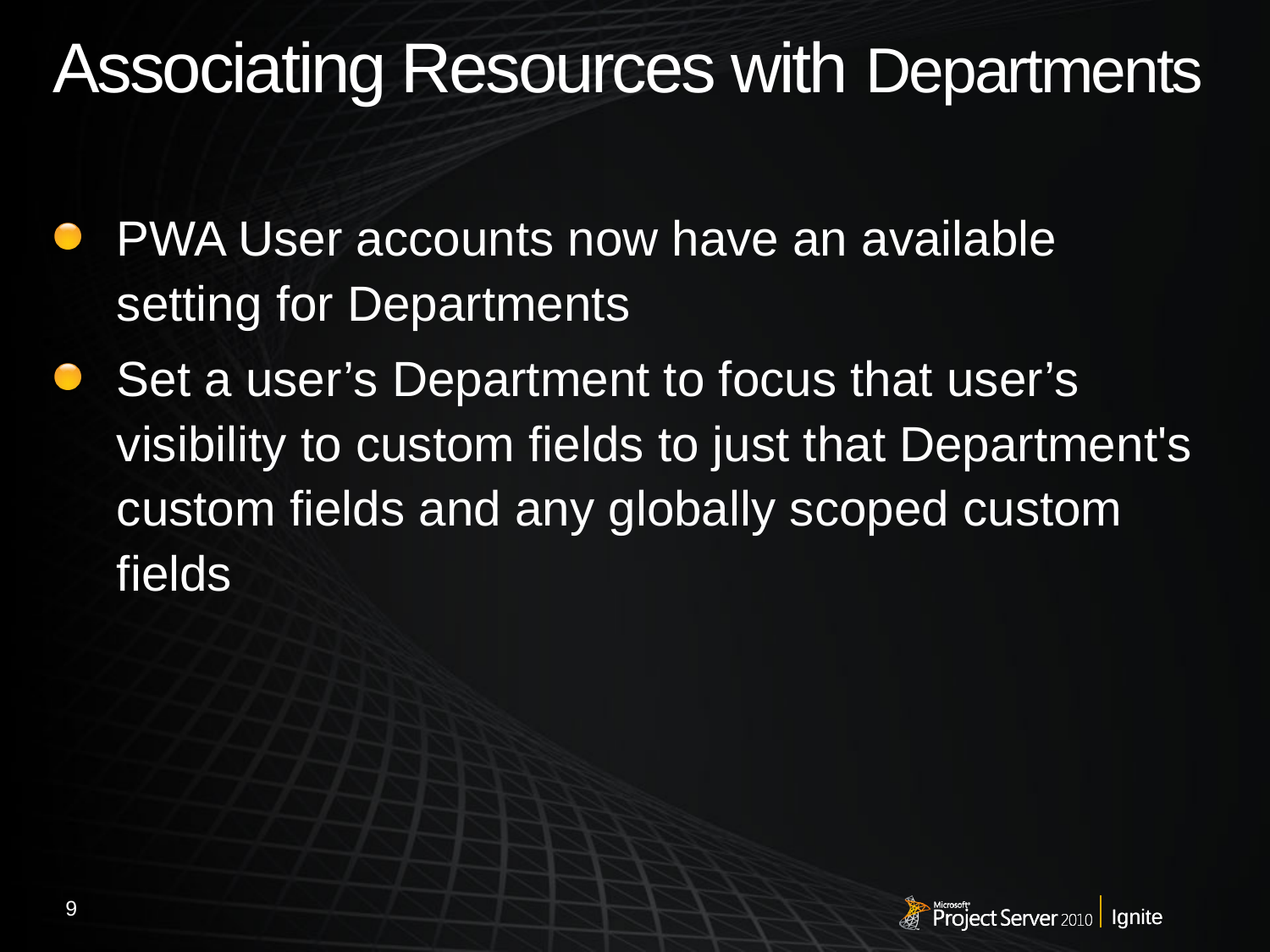

# Associating Resources with Departments
PWA User accounts now have an available setting for Departments
Set a user’s Department to focus that user’s visibility to custom fields to just that Department's custom fields and any globally scoped custom fields
9